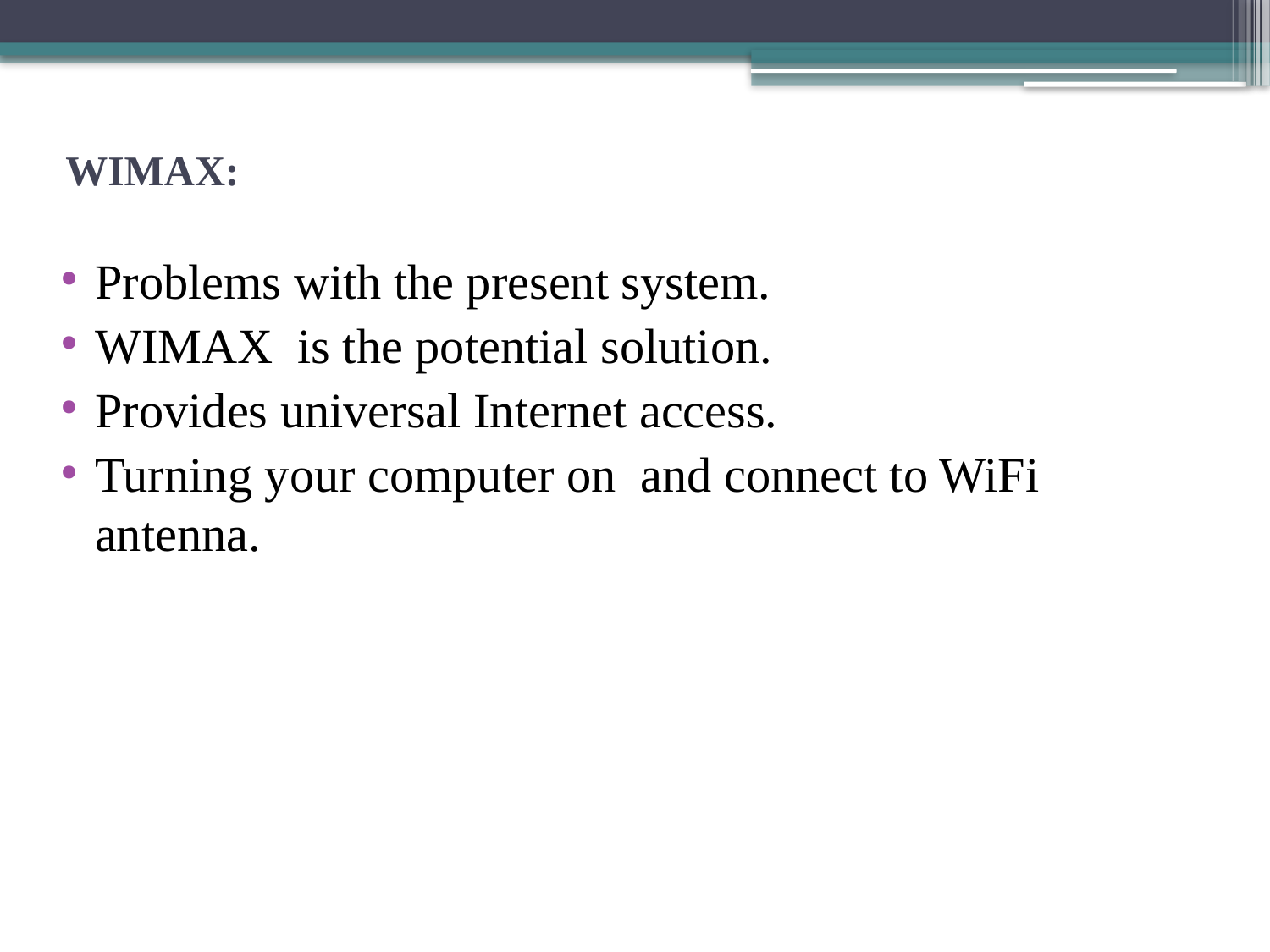

# WIMAX:
Problems with the present system.
WIMAX  is the potential solution.
Provides universal Internet access.
Turning your computer on  and connect to WiFi antenna.